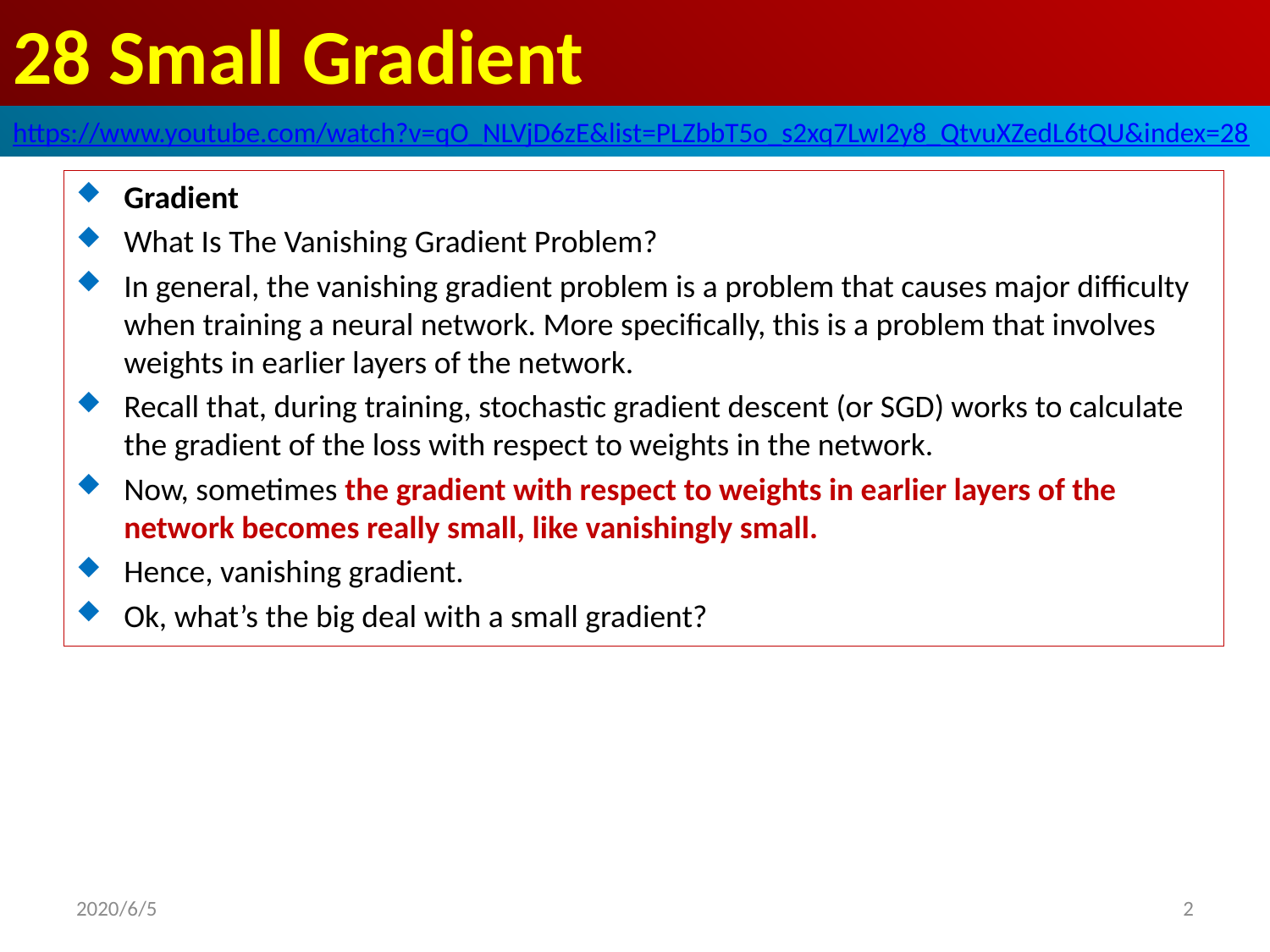

# 28 Small Gradient
https://www.youtube.com/watch?v=qO_NLVjD6zE&list=PLZbbT5o_s2xq7LwI2y8_QtvuXZedL6tQU&index=28
Gradient
What Is The Vanishing Gradient Problem?
In general, the vanishing gradient problem is a problem that causes major difficulty when training a neural network. More specifically, this is a problem that involves weights in earlier layers of the network.
Recall that, during training, stochastic gradient descent (or SGD) works to calculate the gradient of the loss with respect to weights in the network.
Now, sometimes the gradient with respect to weights in earlier layers of the network becomes really small, like vanishingly small.
Hence, vanishing gradient.
Ok, what’s the big deal with a small gradient?

2020/6/5
2